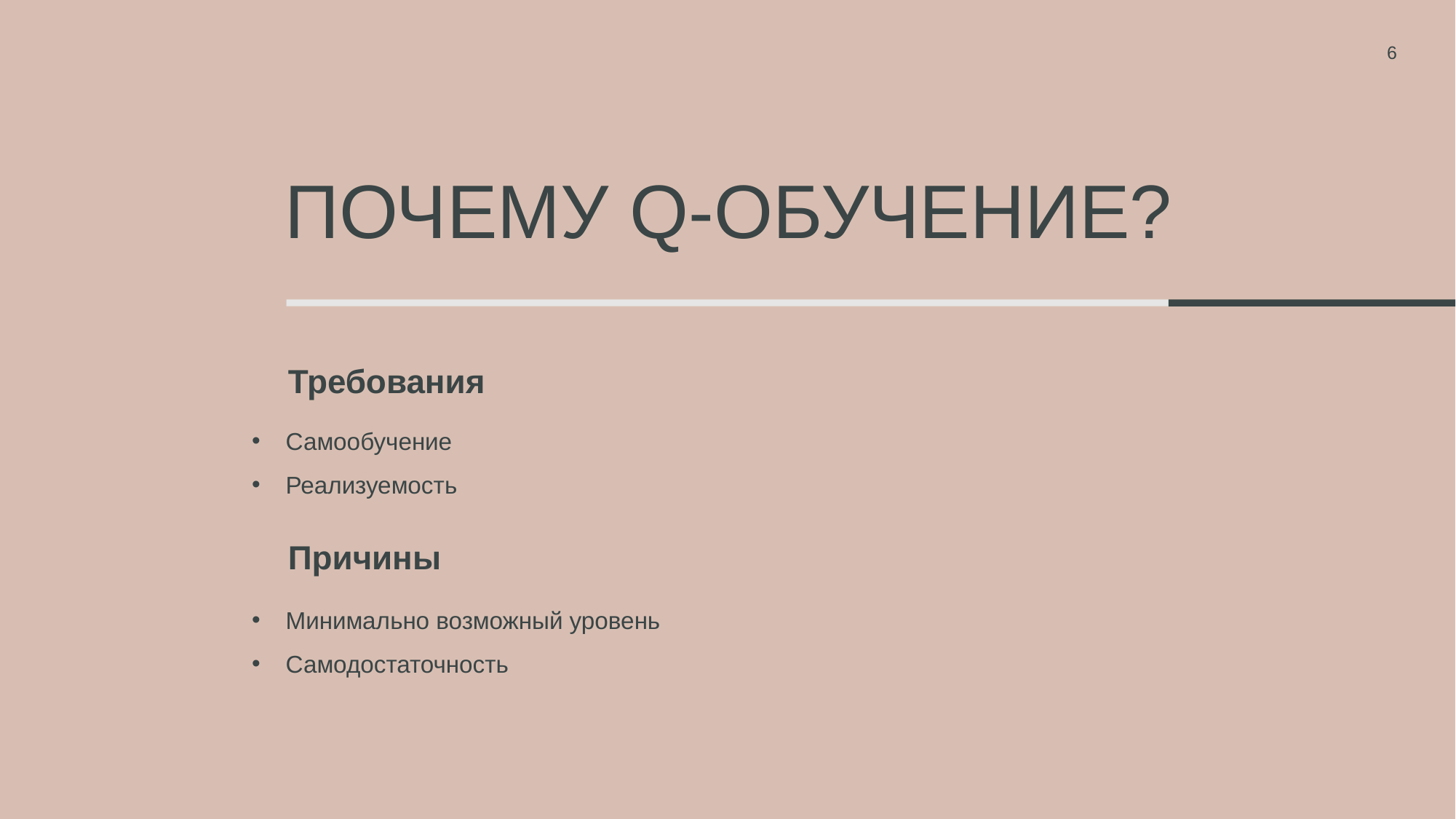

6
# Почему Q-обучение?
Требования
Самообучение
Реализуемость
Причины
Минимально возможный уровень
Самодостаточность